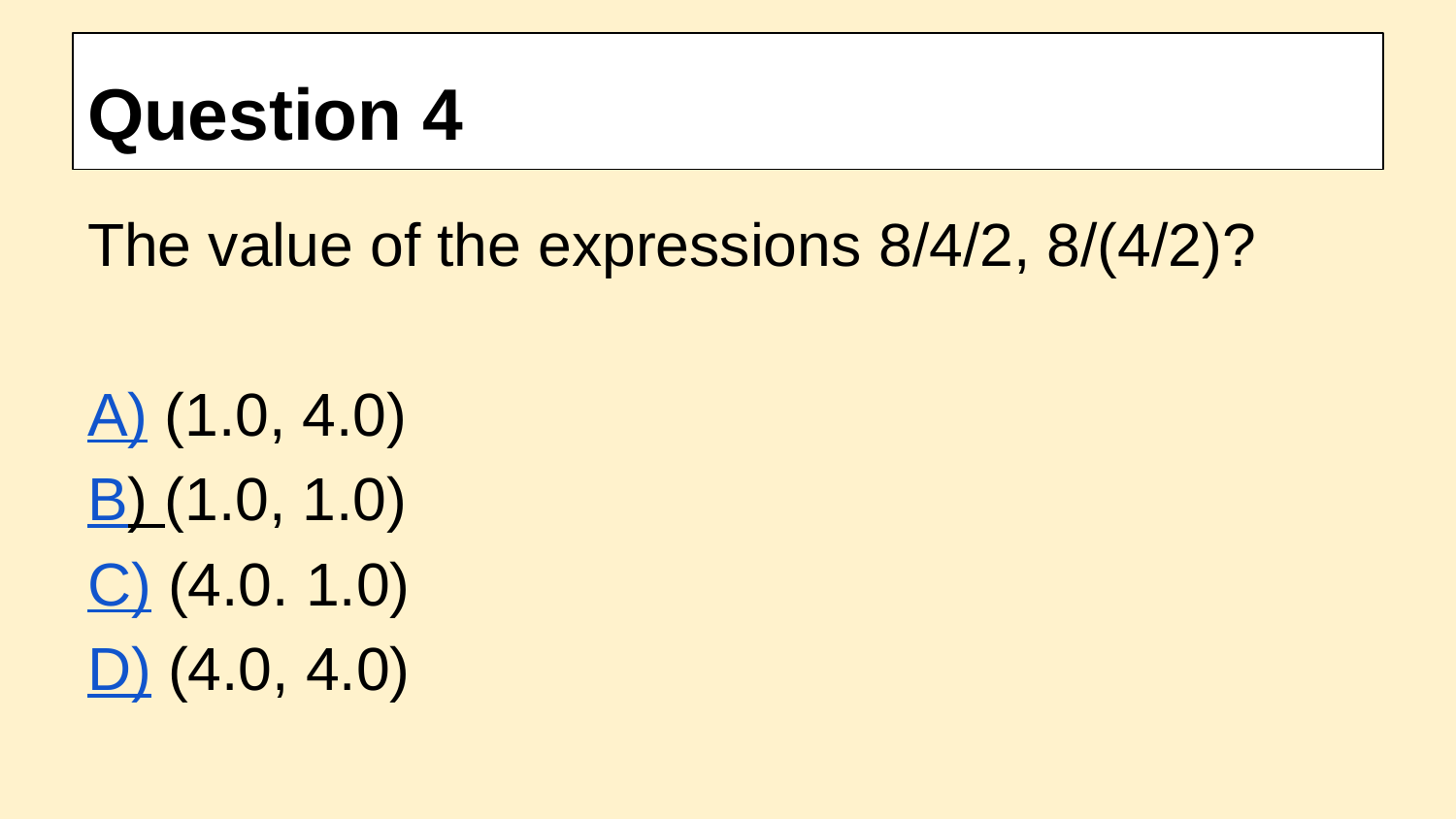

# Question 4
The value of the expressions 8/4/2, 8/(4/2)?

A) (1.0, 4.0)
B) (1.0, 1.0)
C) (4.0. 1.0)
D) (4.0, 4.0)